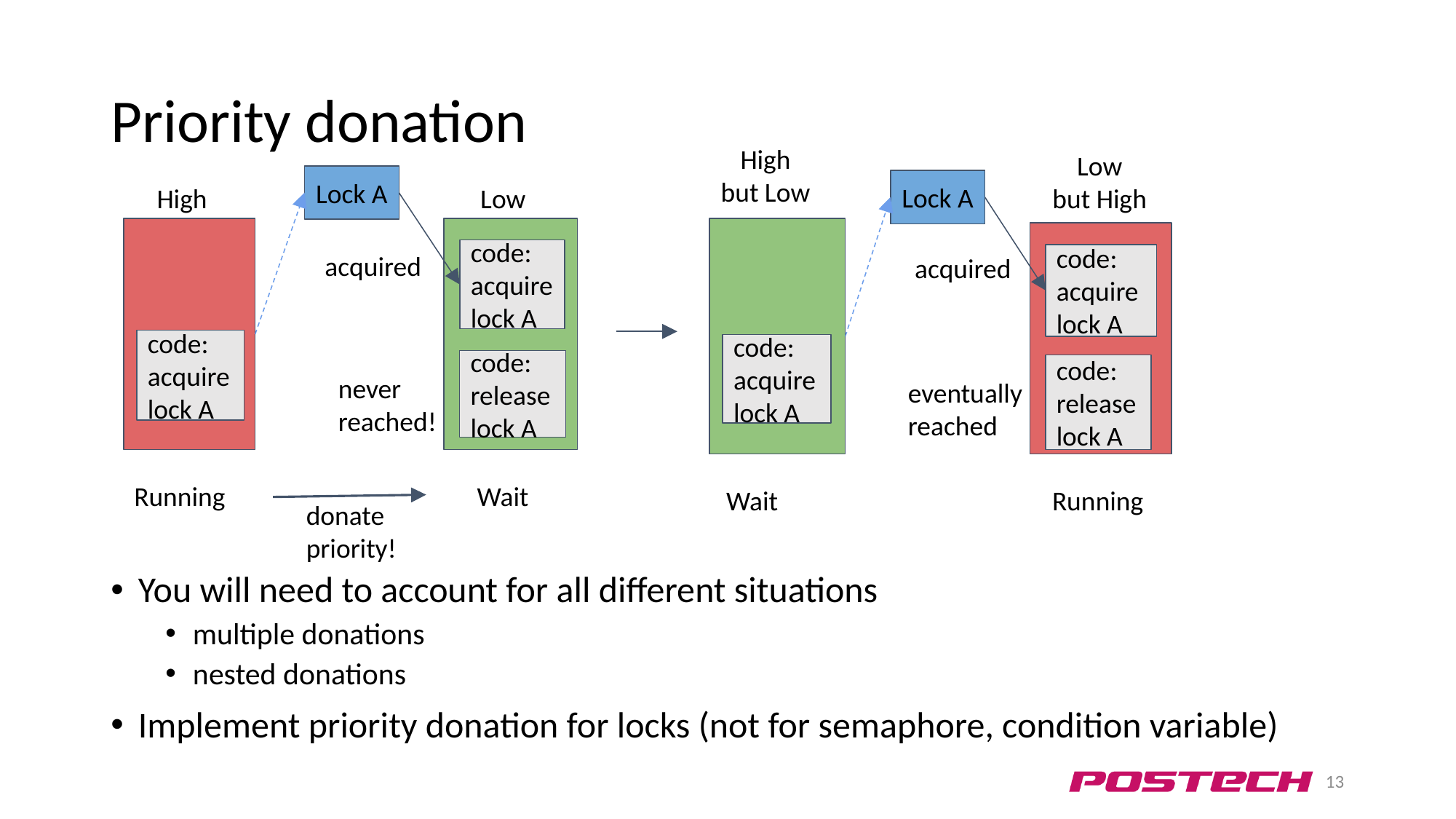

# Priority donation
High
but Low
Low
but High
Lock A
High
Low
Lock A

You will need to account for all different situations
multiple donations
nested donations
Implement priority donation for locks (not for semaphore, condition variable)

acquired
code:
acquire
lock A
acquired
code:
acquire
lock A
code:
acquire
lock A
code:
acquire
lock A
code:
release
lock A
code:
release
lock A
never
reached!
eventually
reached
Running
Wait
 Wait
Running
donate priority!
13